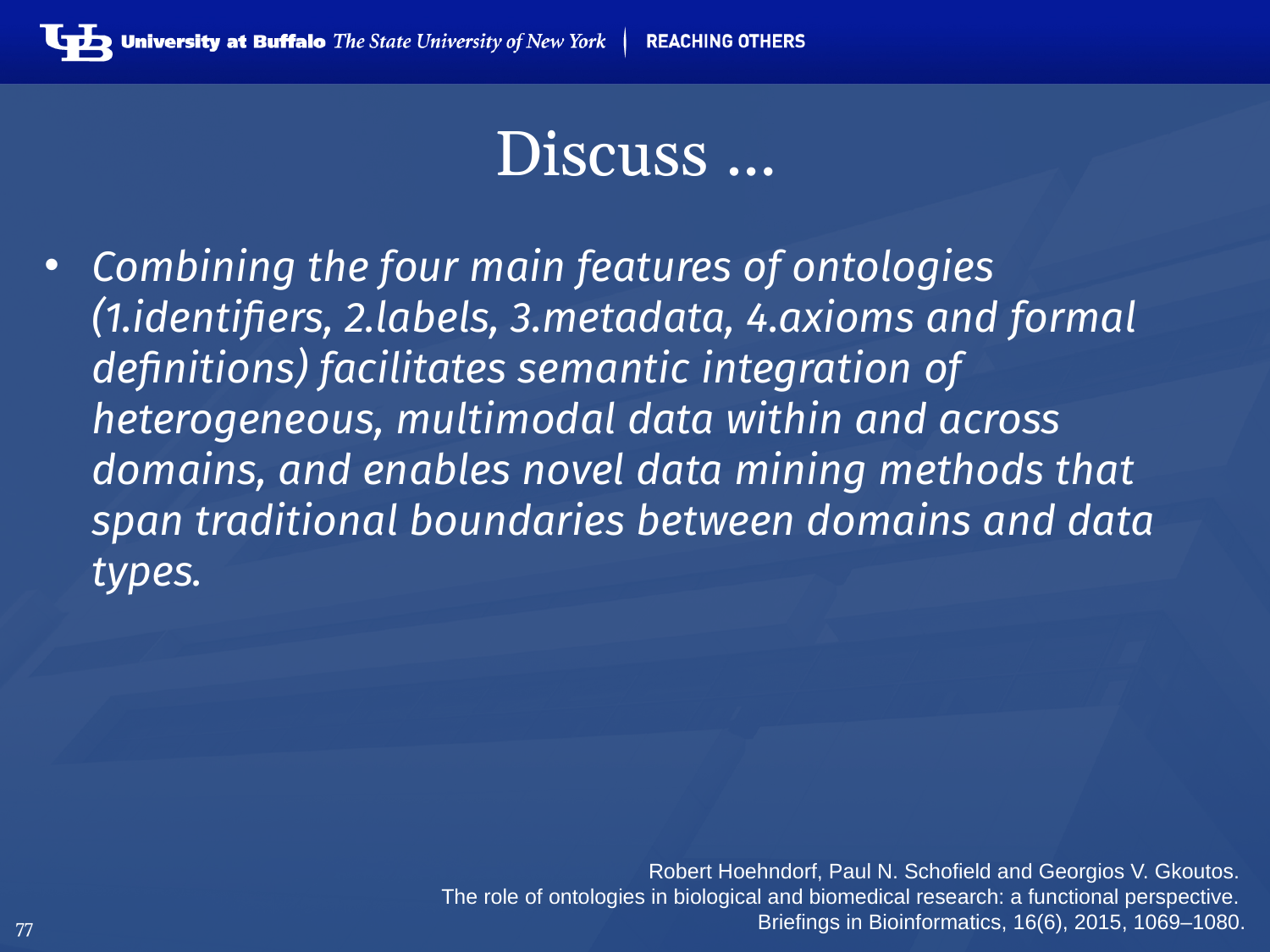

# Discuss …
Combining the four main features of ontologies (1.identifiers, 2.labels, 3.metadata, 4.axioms and formal definitions) facilitates semantic integration of heterogeneous, multimodal data within and across domains, and enables novel data mining methods that span traditional boundaries between domains and data types.
Robert Hoehndorf, Paul N. Schofield and Georgios V. Gkoutos.
The role of ontologies in biological and biomedical research: a functional perspective.
Briefings in Bioinformatics, 16(6), 2015, 1069–1080.